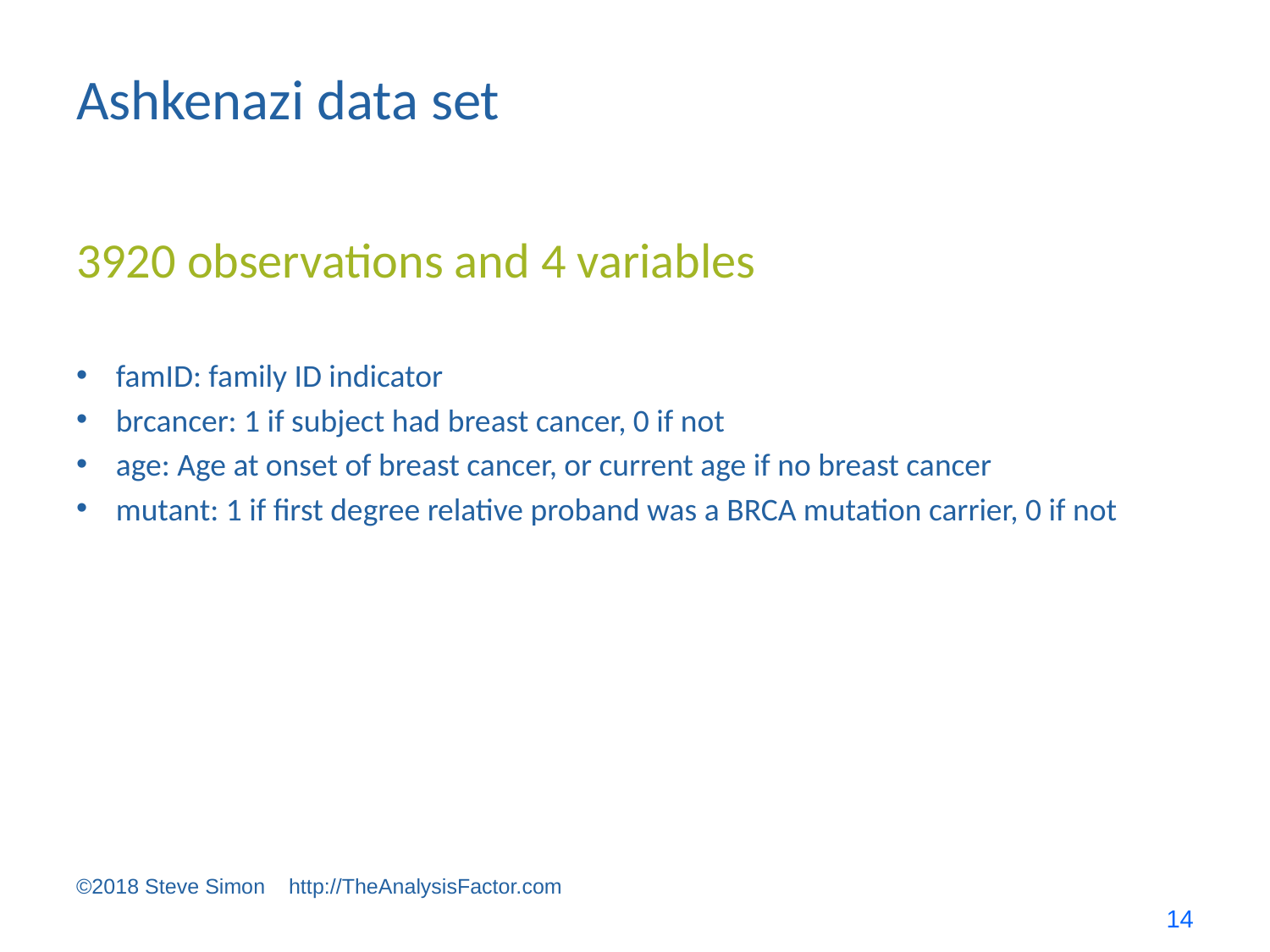

# Ashkenazi data set
3920 observations and 4 variables
famID: family ID indicator
brcancer: 1 if subject had breast cancer, 0 if not
age: Age at onset of breast cancer, or current age if no breast cancer
mutant: 1 if first degree relative proband was a BRCA mutation carrier, 0 if not
©2018 Steve Simon    http://TheAnalysisFactor.com

14